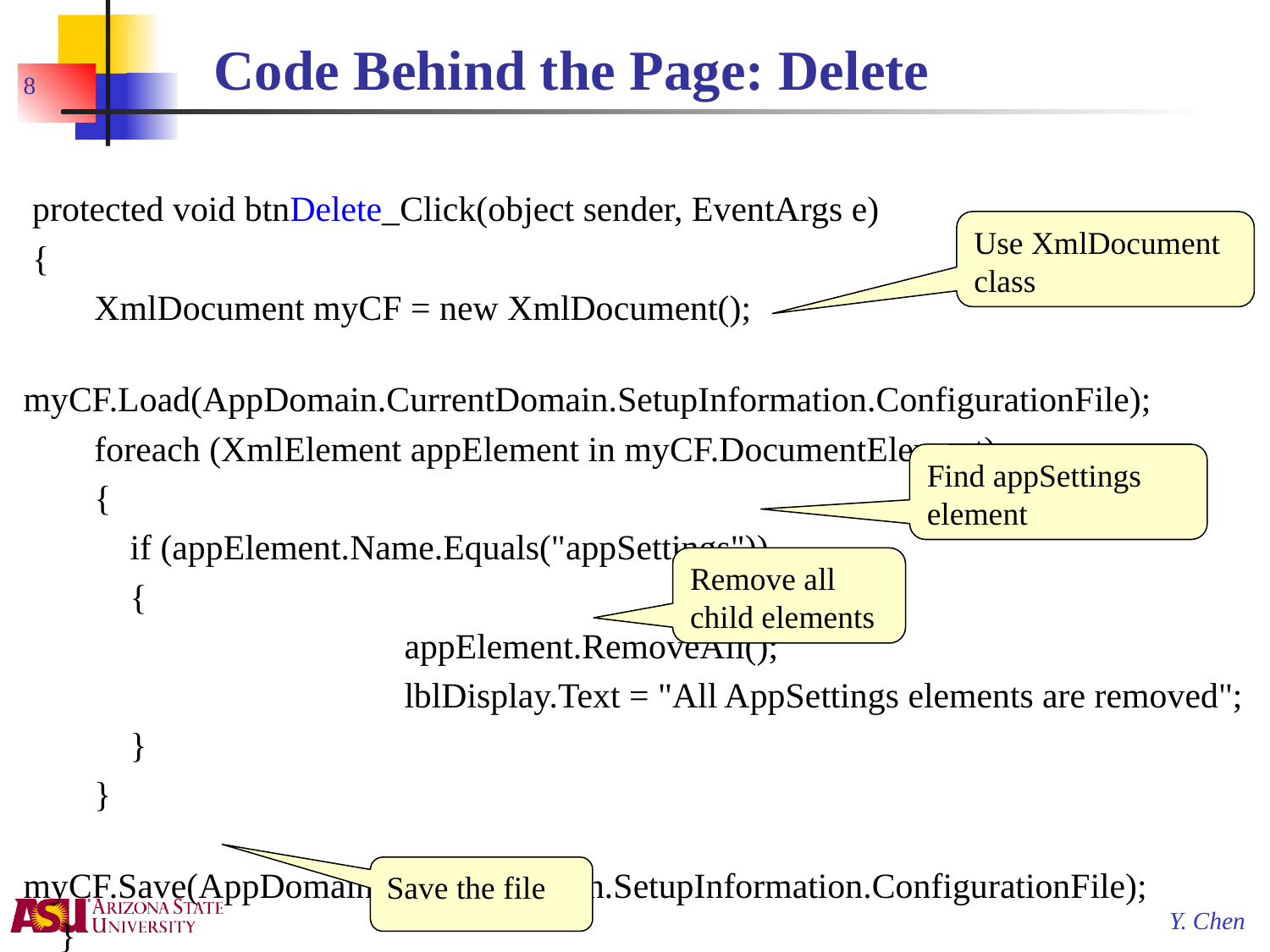

# Code Behind the Page: Delete
8
 protected void btnDelete_Click(object sender, EventArgs e)
 {
        XmlDocument myCF = new XmlDocument();
	myCF.Load(AppDomain.CurrentDomain.SetupInformation.ConfigurationFile);
        foreach (XmlElement appElement in myCF.DocumentElement)
        {
            if (appElement.Name.Equals("appSettings"))
            {
 			appElement.RemoveAll();
			lblDisplay.Text = "All AppSettings elements are removed";
            }
        }
	 myCF.Save(AppDomain.CurrentDomain.SetupInformation.ConfigurationFile);
    }
Use XmlDocument class
Find appSettings element
Remove all child elements
Save the file